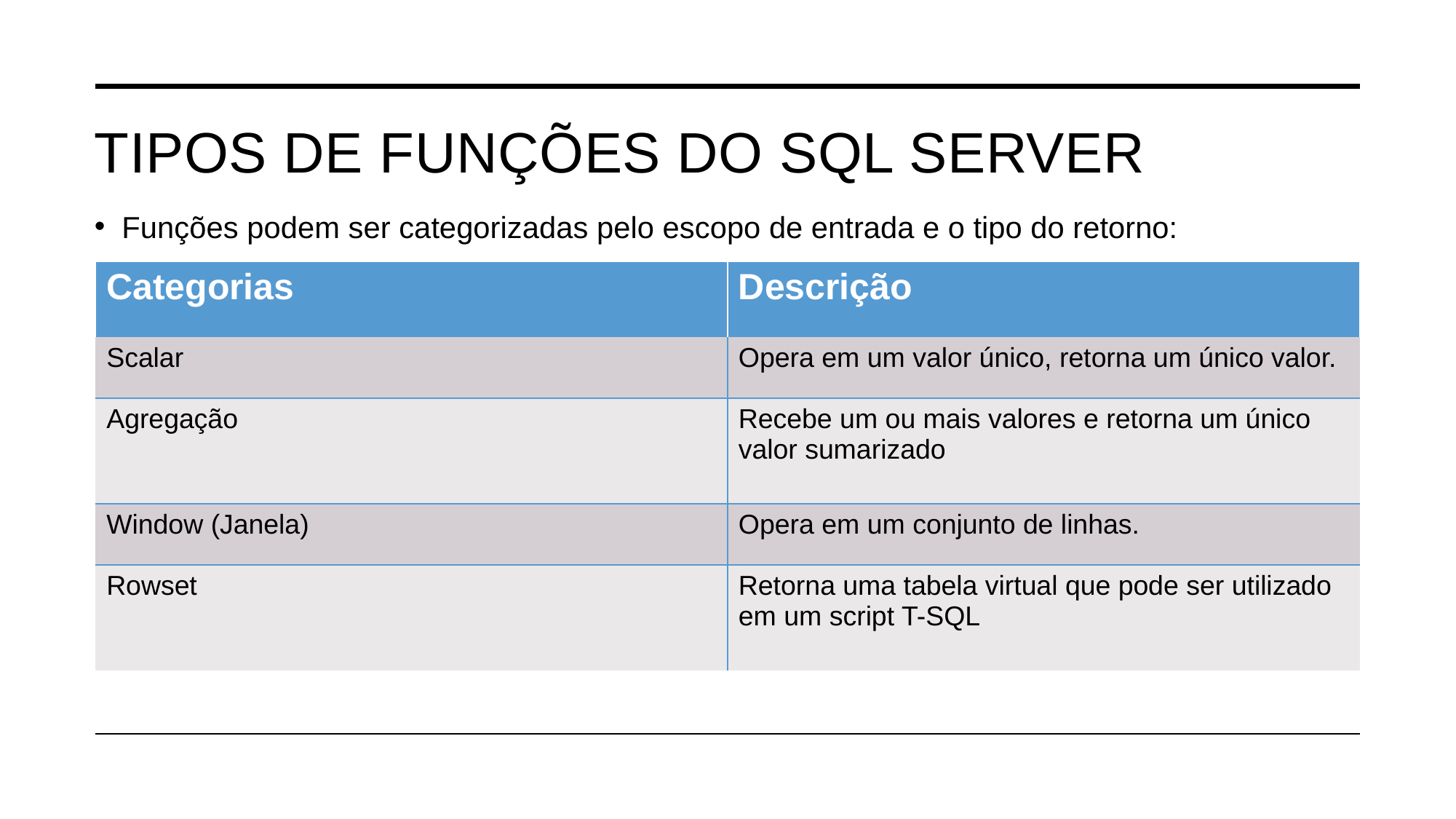

# Tipos de funções do SQL server
Funções podem ser categorizadas pelo escopo de entrada e o tipo do retorno:

| Categorias | Descrição |
| --- | --- |
| Scalar | Opera em um valor único, retorna um único valor. |
| Agregação | Recebe um ou mais valores e retorna um único valor sumarizado |
| Window (Janela) | Opera em um conjunto de linhas. |
| Rowset | Retorna uma tabela virtual que pode ser utilizado em um script T-SQL |